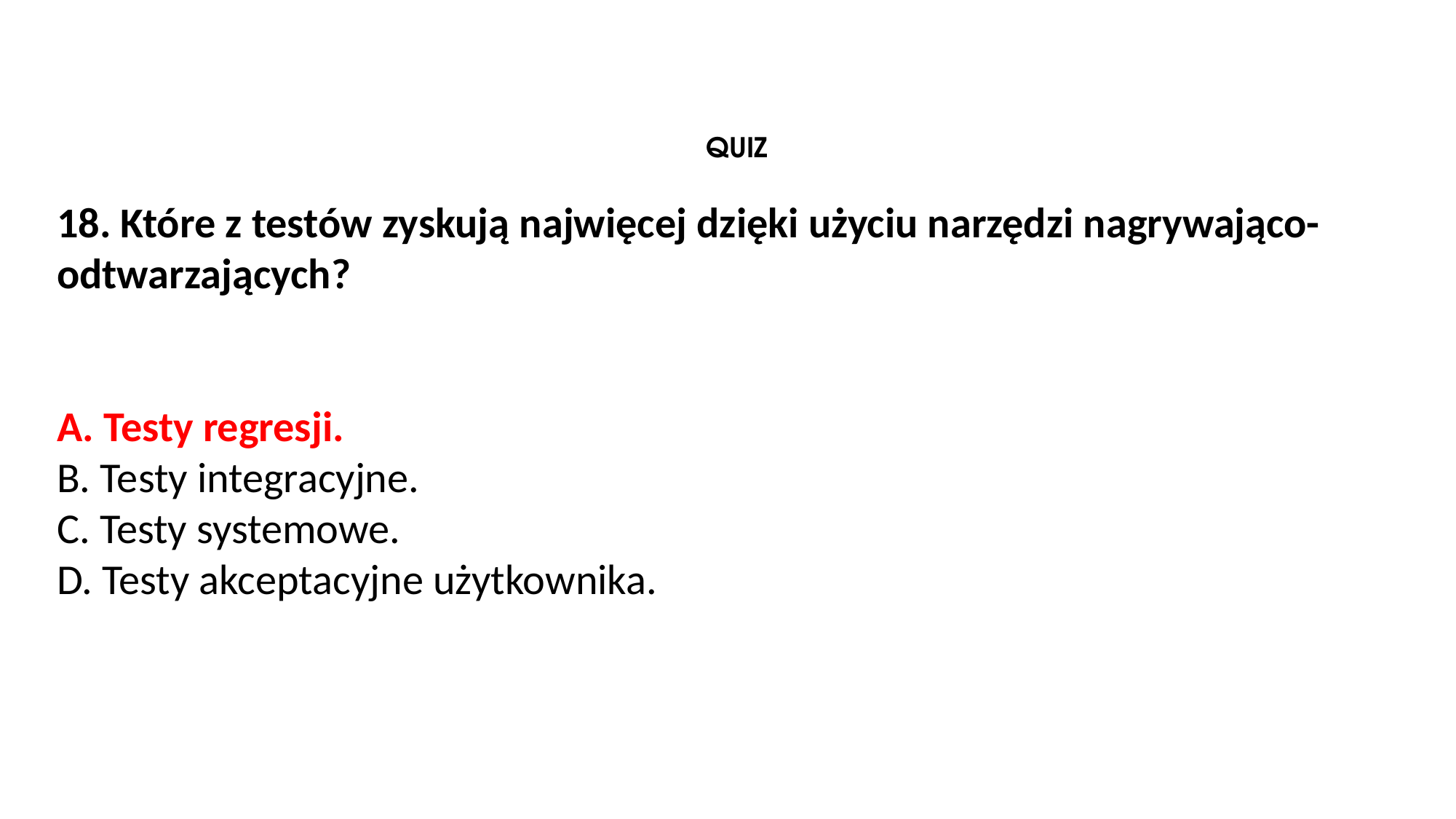

QUIZ

18. Które z testów zyskują najwięcej dzięki użyciu narzędzi nagrywająco-odtwarzających?

A. Testy regresji.
B. Testy integracyjne.
C. Testy systemowe.
D. Testy akceptacyjne użytkownika.